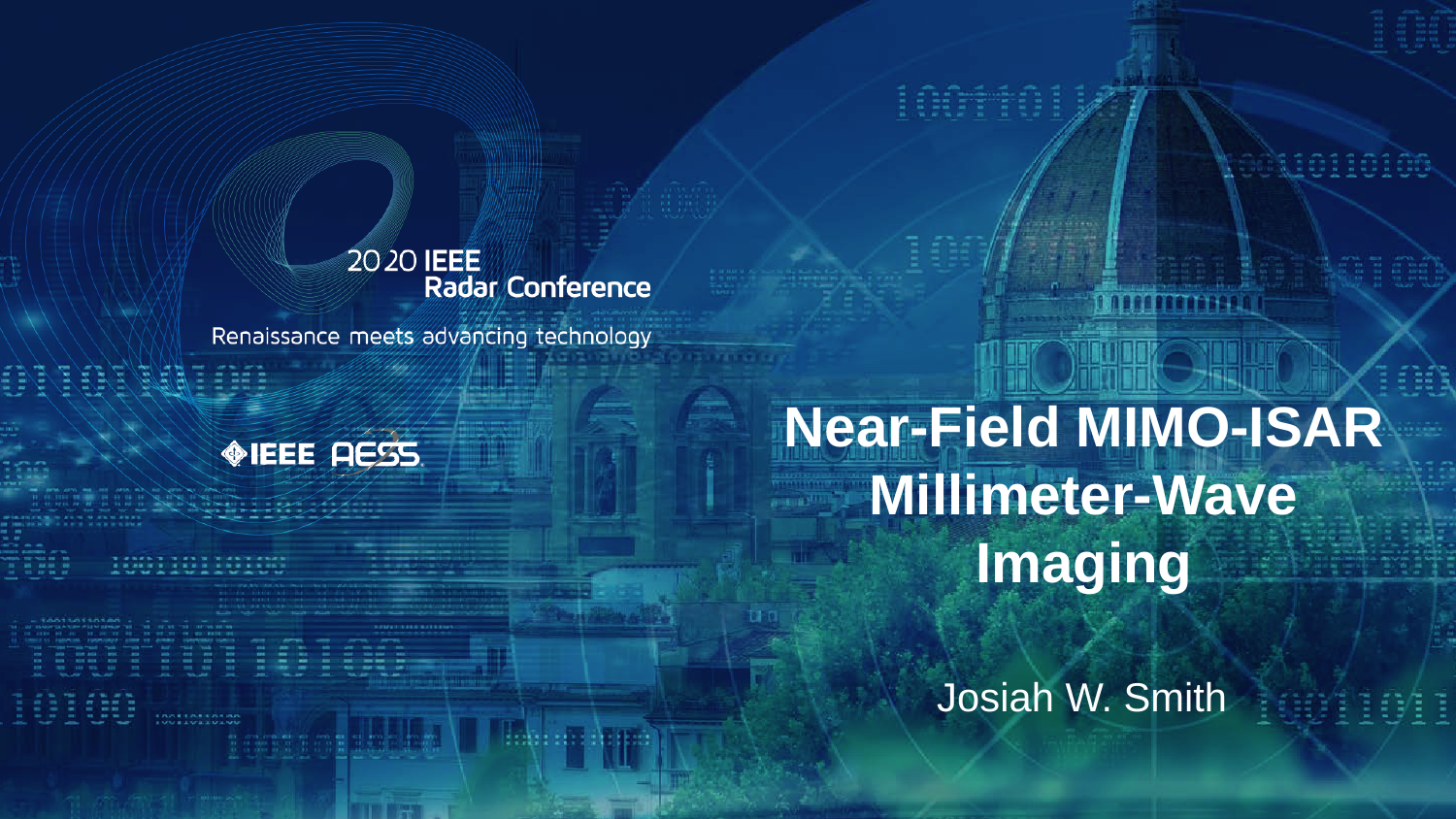

Near-Field MIMO-ISAR Millimeter-Wave Imaging
Josiah W. Smith